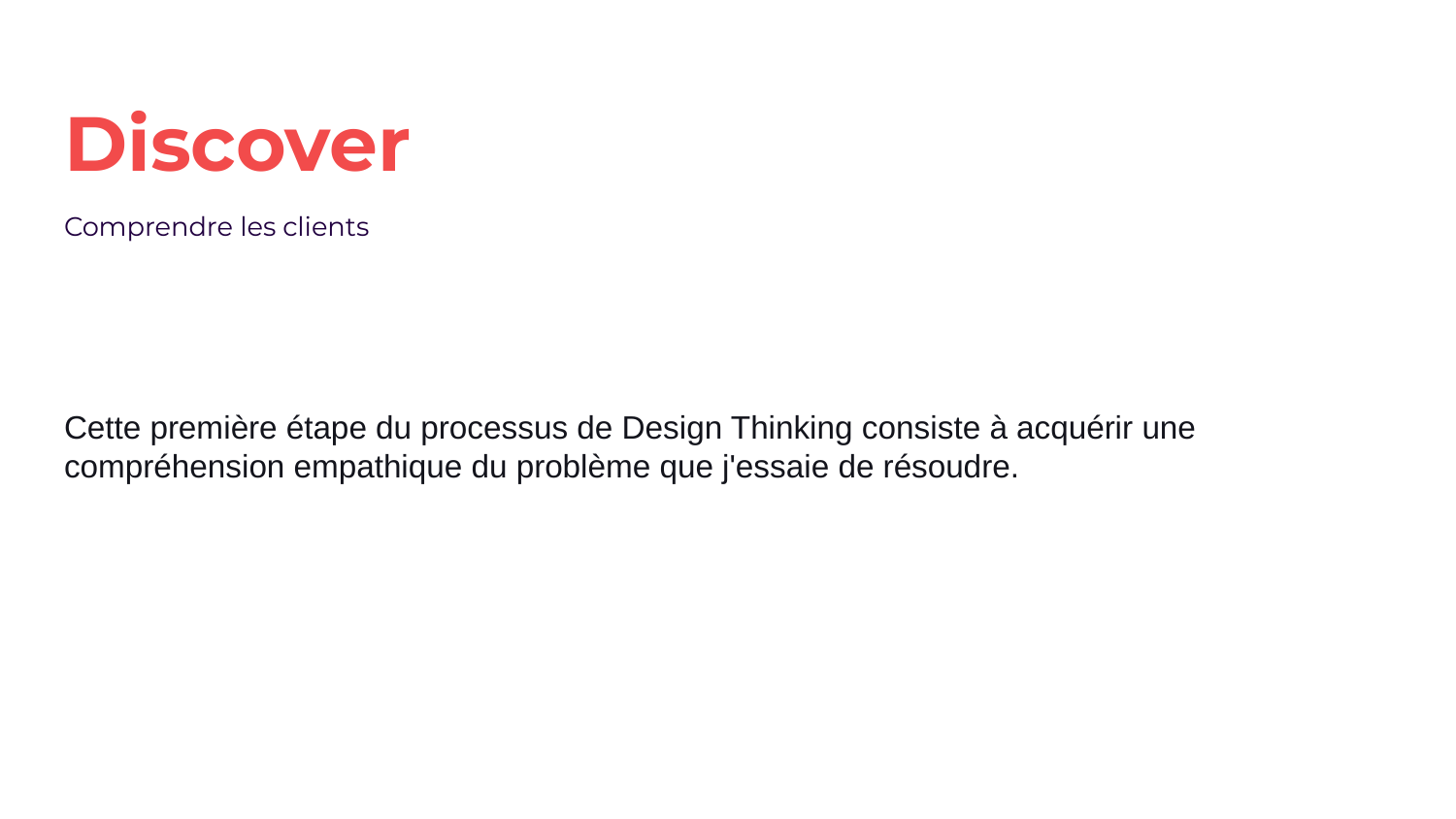

# Discover

Comprendre les clients

Cette première étape du processus de Design Thinking consiste à acquérir une compréhension empathique du problème que j'essaie de résoudre.